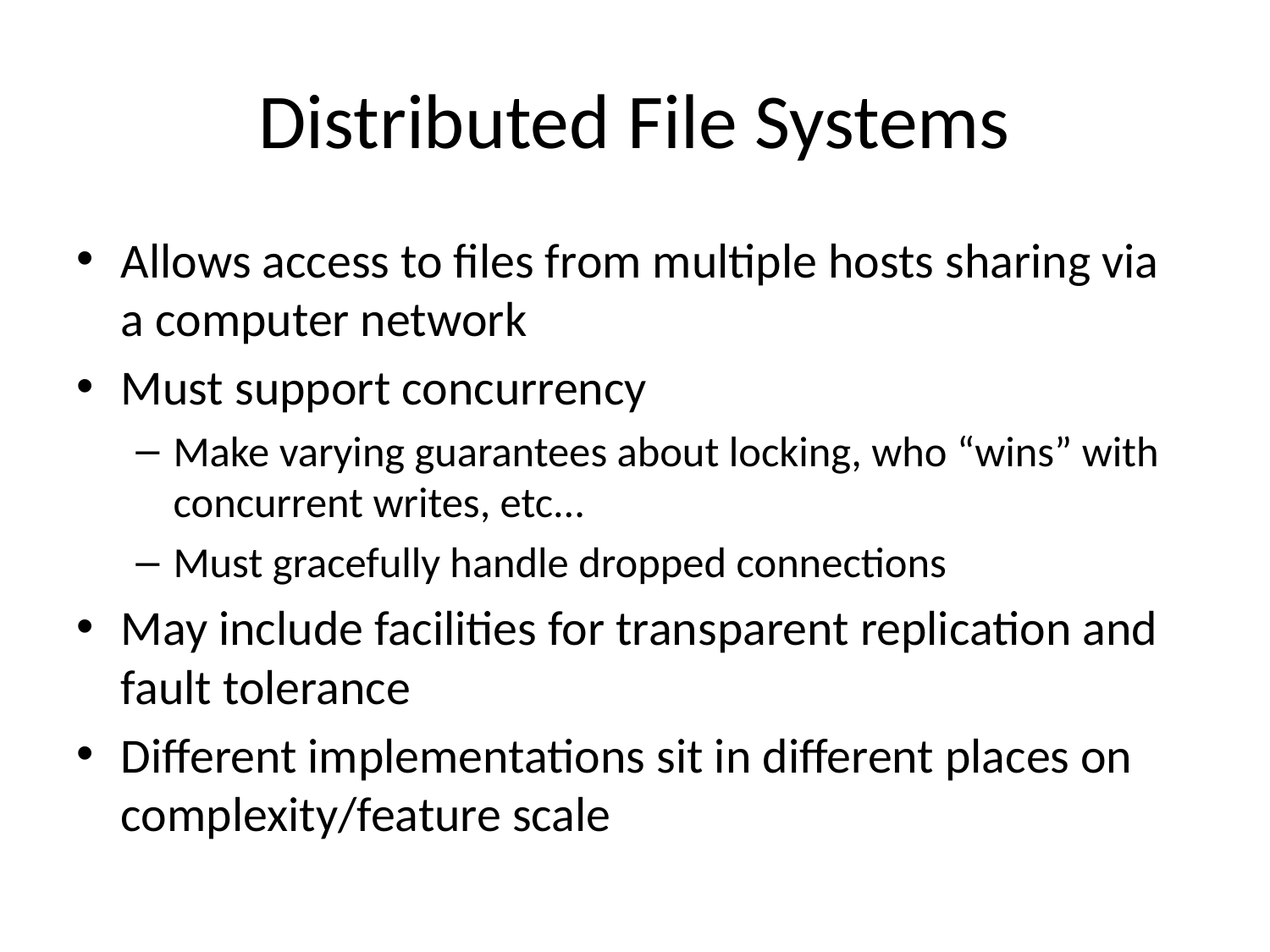

# Distributed File Systems
Allows access to files from multiple hosts sharing via a computer network
Must support concurrency
Make varying guarantees about locking, who “wins” with concurrent writes, etc...
Must gracefully handle dropped connections
May include facilities for transparent replication and fault tolerance
Different implementations sit in different places on complexity/feature scale